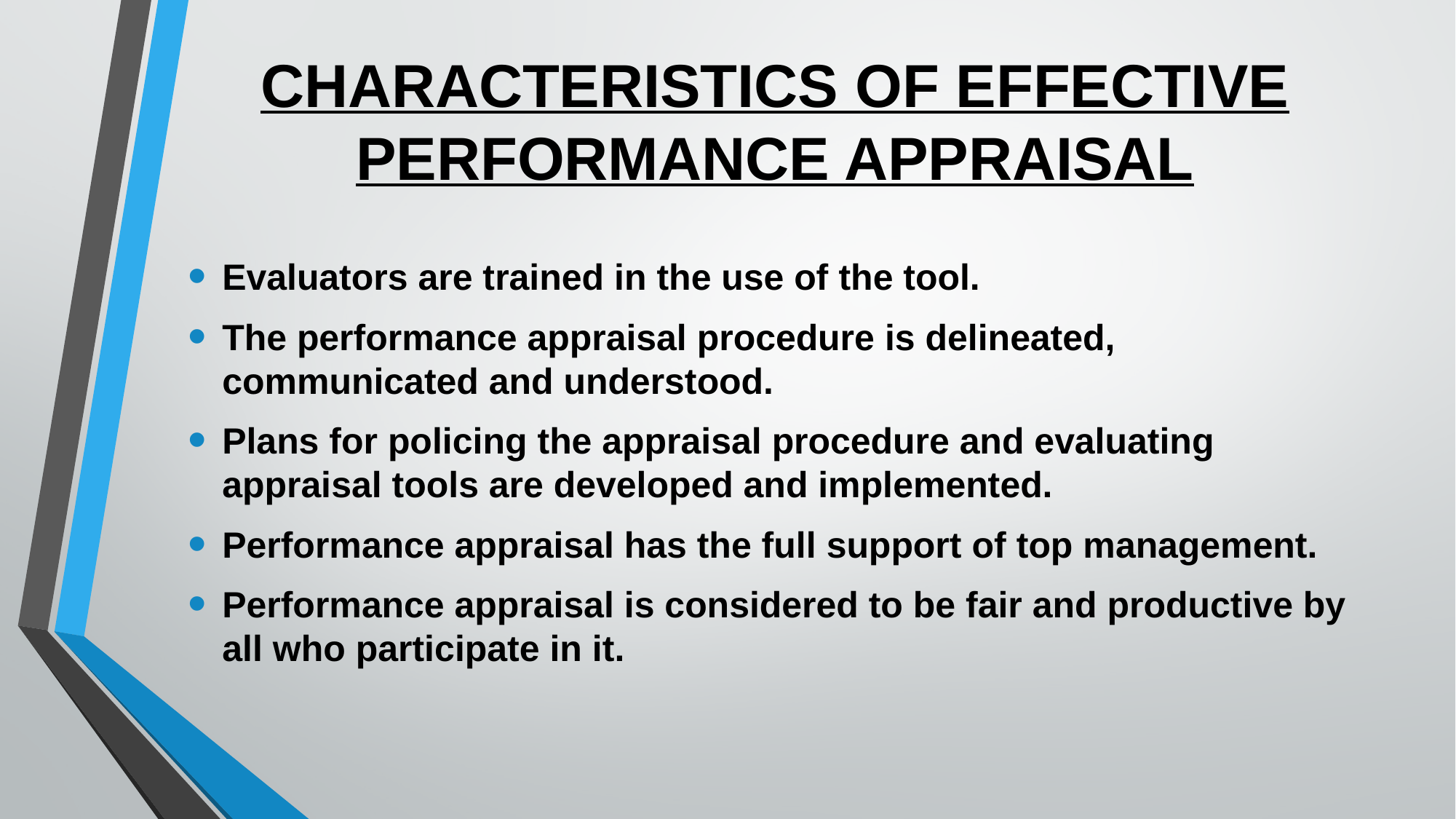

# CHARACTERISTICS OF EFFECTIVE PERFORMANCE APPRAISAL
Evaluators are trained in the use of the tool.
The performance appraisal procedure is delineated, communicated and understood.
Plans for policing the appraisal procedure and evaluating appraisal tools are developed and implemented.
Performance appraisal has the full support of top management.
Performance appraisal is considered to be fair and productive by all who participate in it.